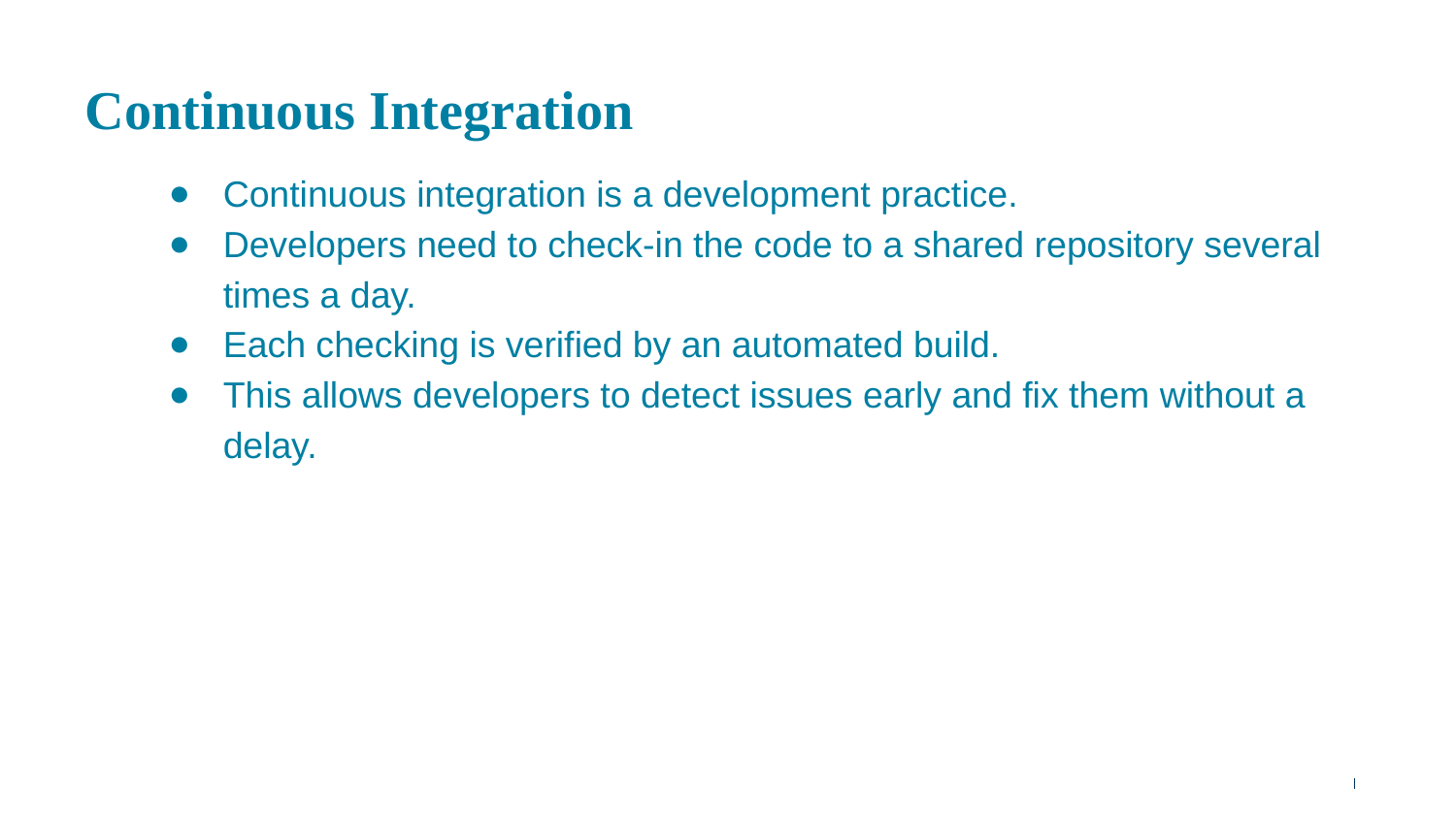

# Continuous Integration
Continuous integration is a development practice.
Developers need to check-in the code to a shared repository several times a day.
Each checking is verified by an automated build.
This allows developers to detect issues early and fix them without a delay.